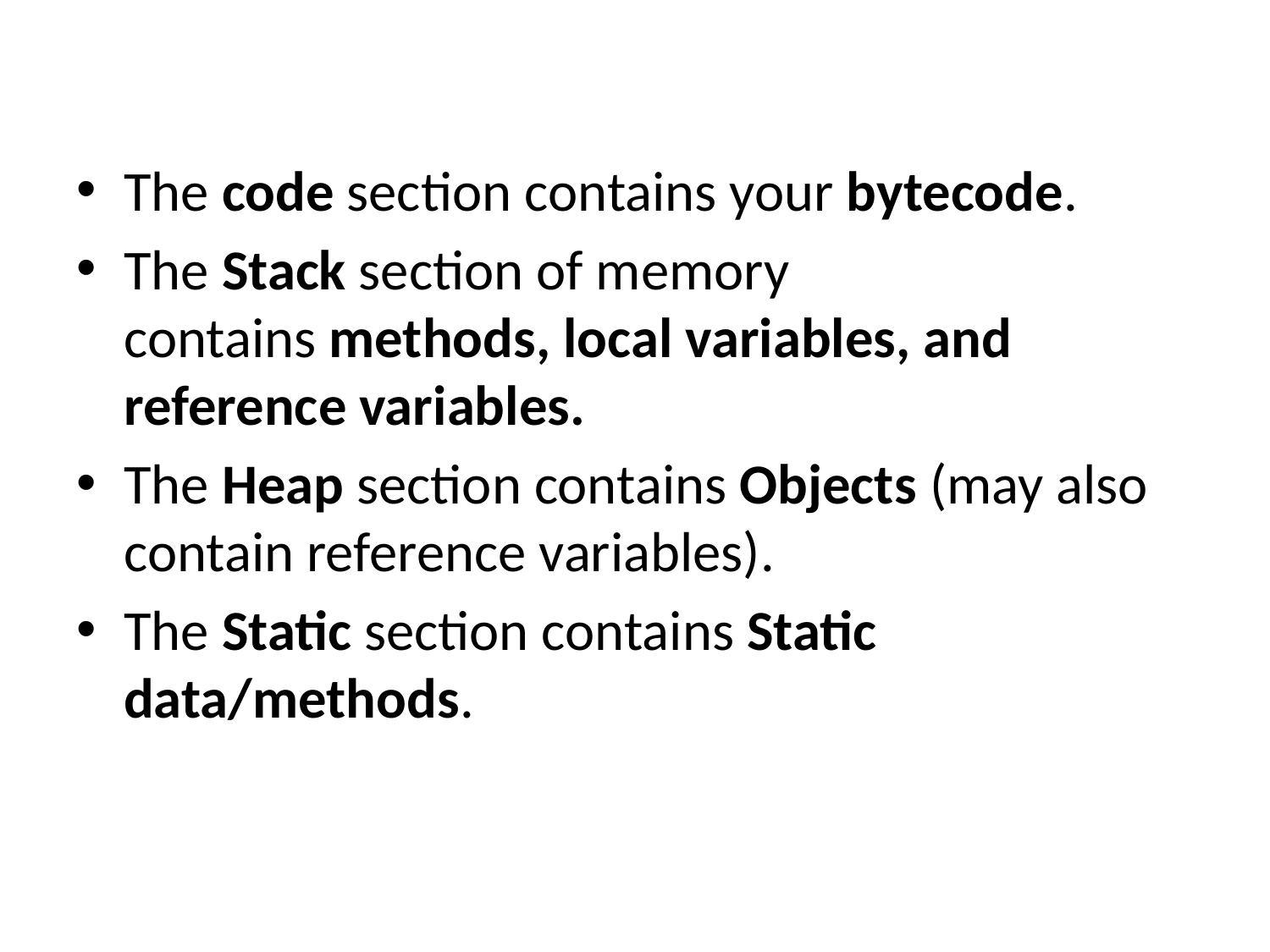

The code section contains your bytecode.
The Stack section of memory contains methods, local variables, and reference variables.
The Heap section contains Objects (may also contain reference variables).
The Static section contains Static data/methods.